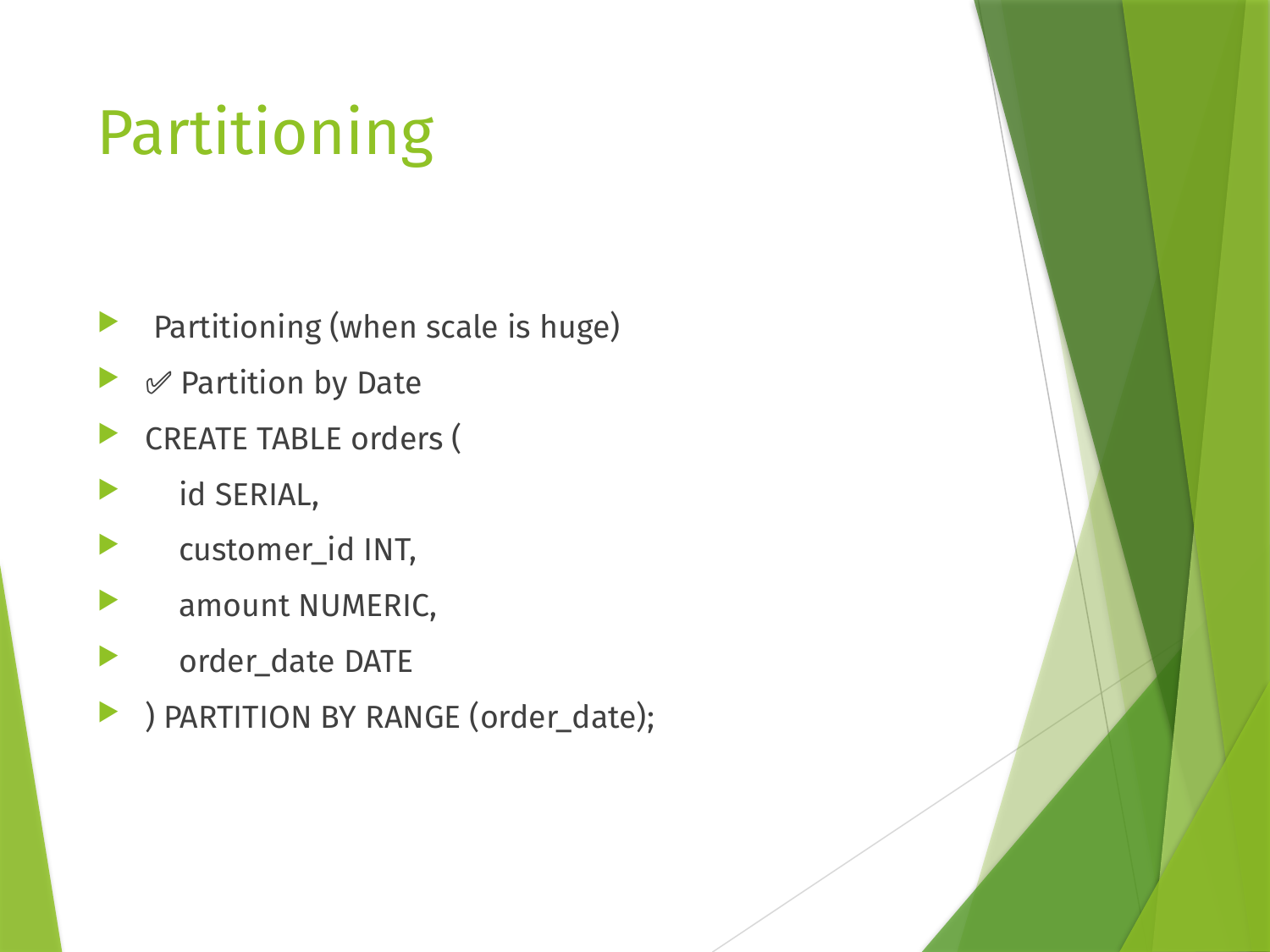

# Partitioning
 Partitioning (when scale is huge)
✅ Partition by Date
CREATE TABLE orders (
    id SERIAL,
    customer_id INT,
    amount NUMERIC,
    order_date DATE
) PARTITION BY RANGE (order_date);